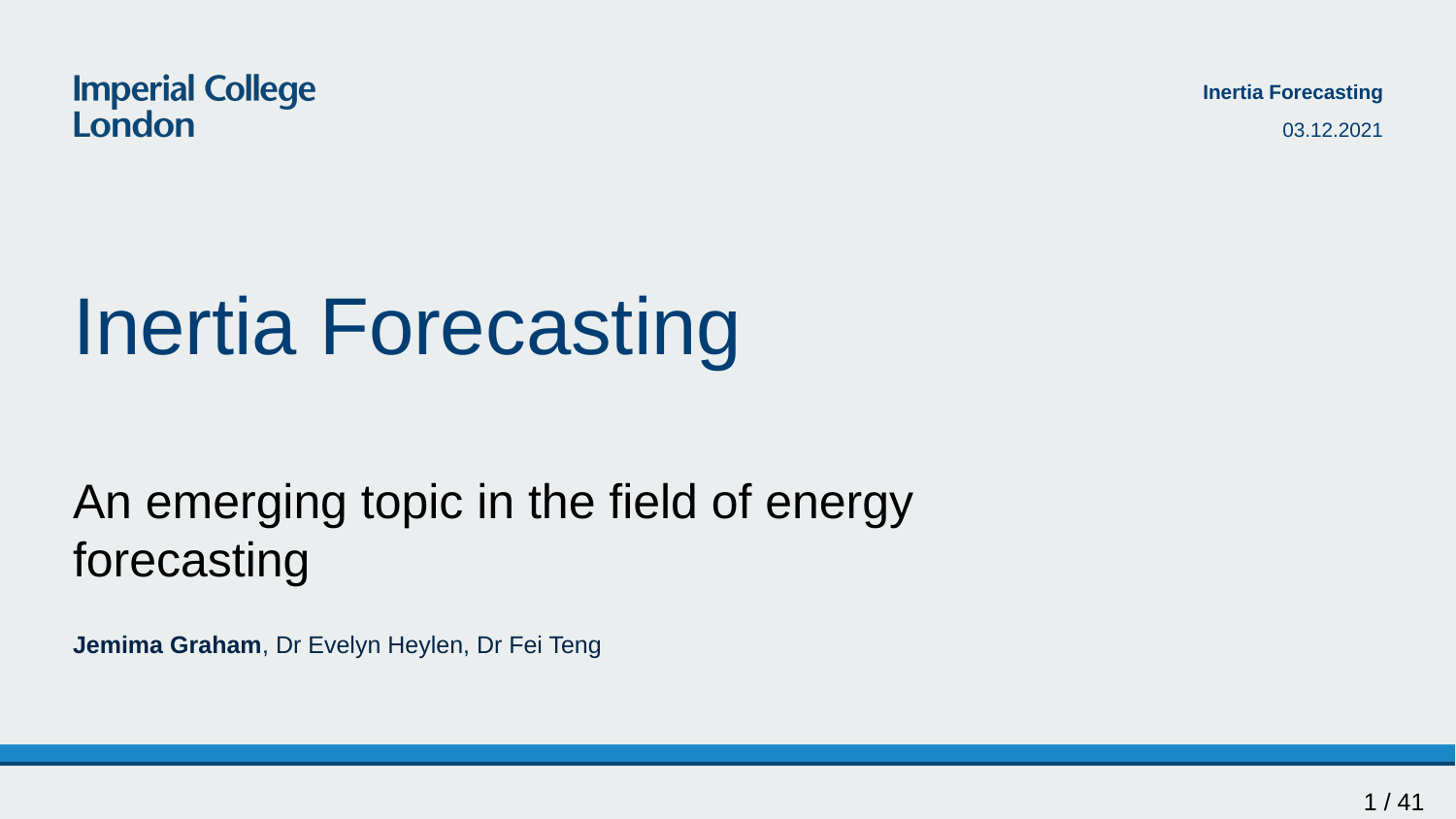

Inertia Forecasting
03.12.2021
# Inertia Forecasting
An emerging topic in the field of energy forecasting
Jemima Graham, Dr Evelyn Heylen, Dr Fei Teng